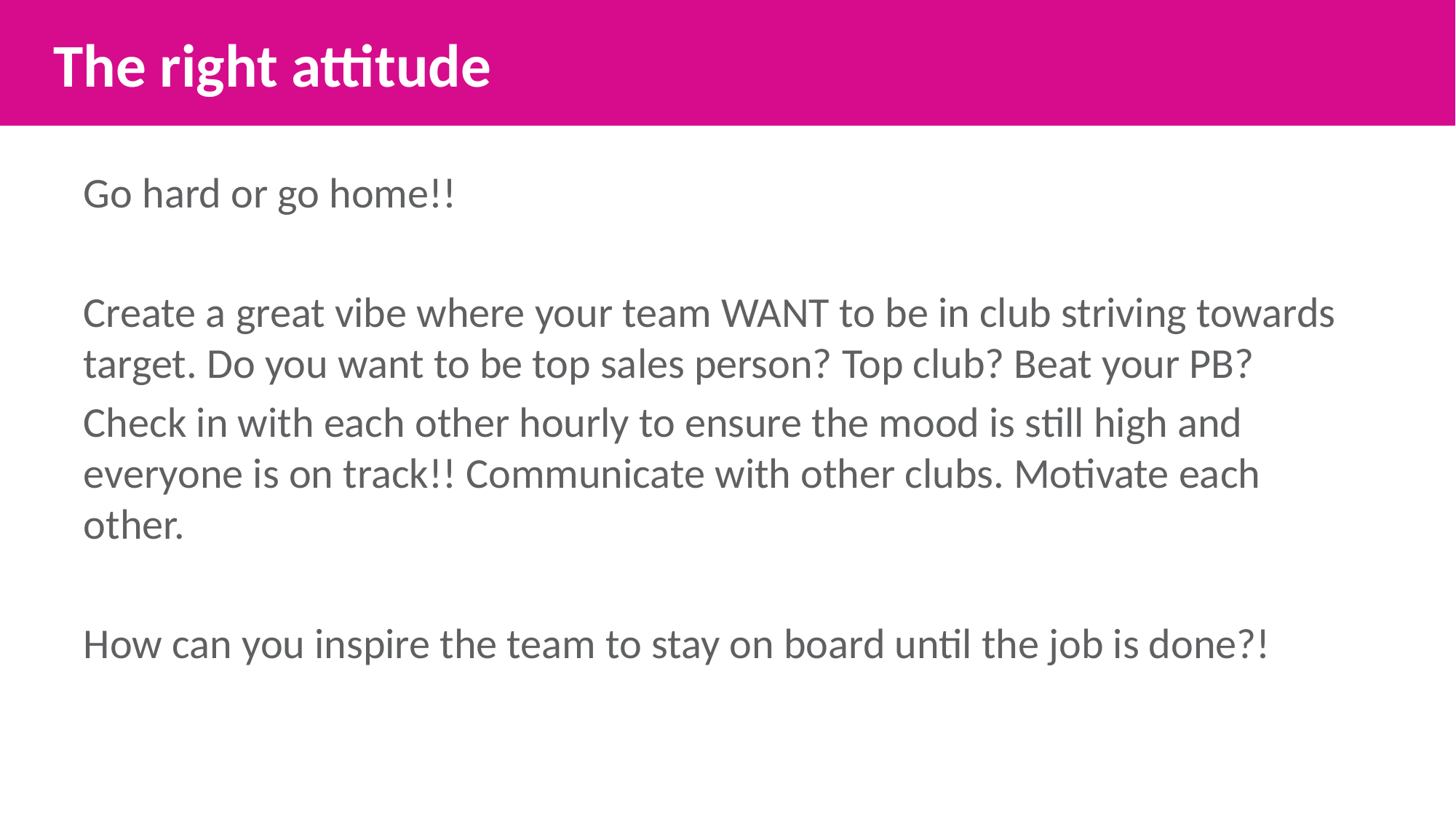

The right attitude
Go hard or go home!!

Create a great vibe where your team WANT to be in club striving towards target. Do you want to be top sales person? Top club? Beat your PB?
Check in with each other hourly to ensure the mood is still high and everyone is on track!! Communicate with other clubs. Motivate each other.

How can you inspire the team to stay on board until the job is done?!